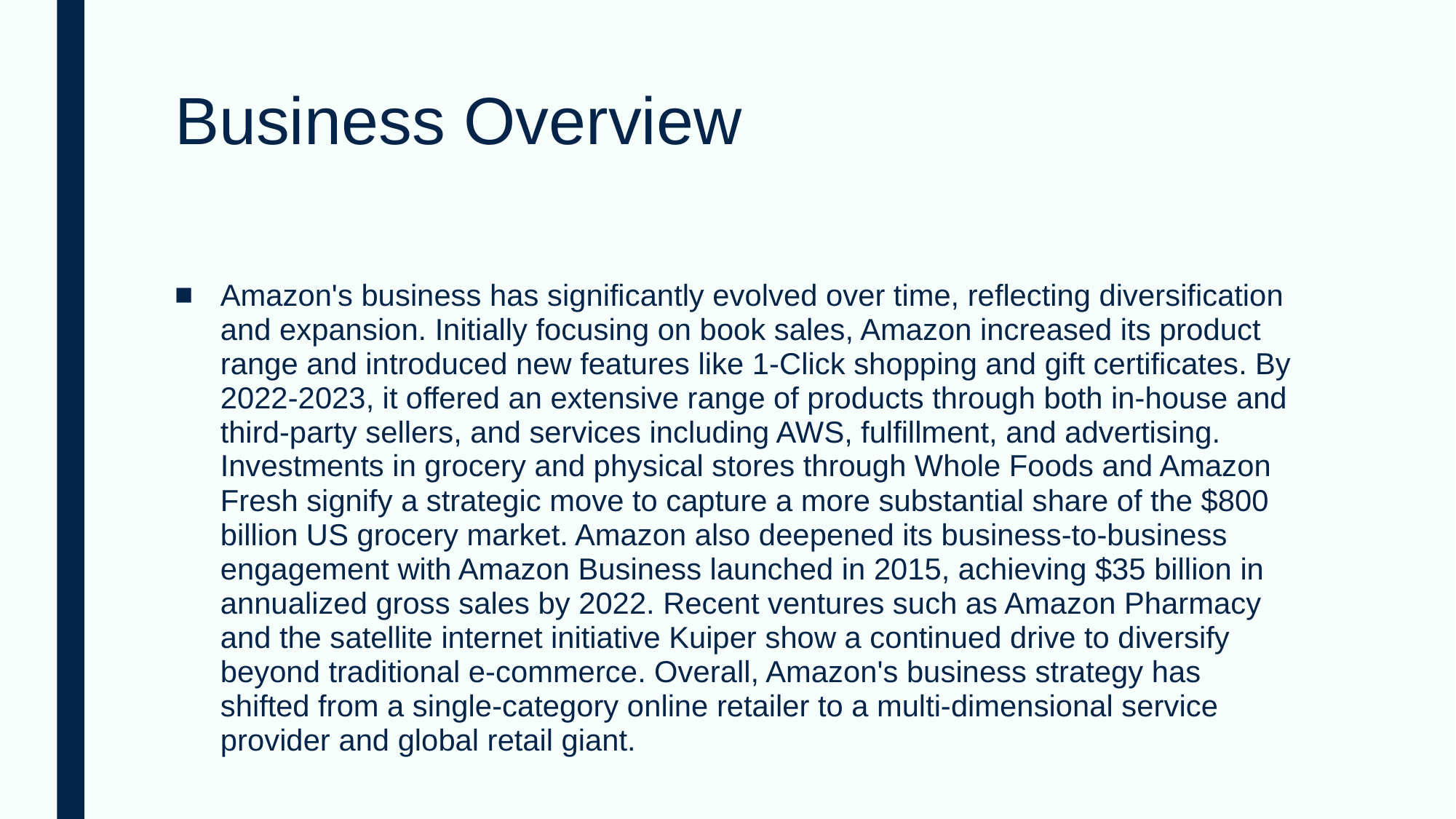

# Business Overview
Amazon's business has significantly evolved over time, reflecting diversification and expansion. Initially focusing on book sales, Amazon increased its product range and introduced new features like 1-Click shopping and gift certificates. By 2022-2023, it offered an extensive range of products through both in-house and third-party sellers, and services including AWS, fulfillment, and advertising.  Investments in grocery and physical stores through Whole Foods and Amazon Fresh signify a strategic move to capture a more substantial share of the $800 billion US grocery market. Amazon also deepened its business-to-business engagement with Amazon Business launched in 2015, achieving $35 billion in annualized gross sales by 2022. Recent ventures such as Amazon Pharmacy and the satellite internet initiative Kuiper show a continued drive to diversify beyond traditional e-commerce. Overall, Amazon's business strategy has shifted from a single-category online retailer to a multi-dimensional service provider and global retail giant.